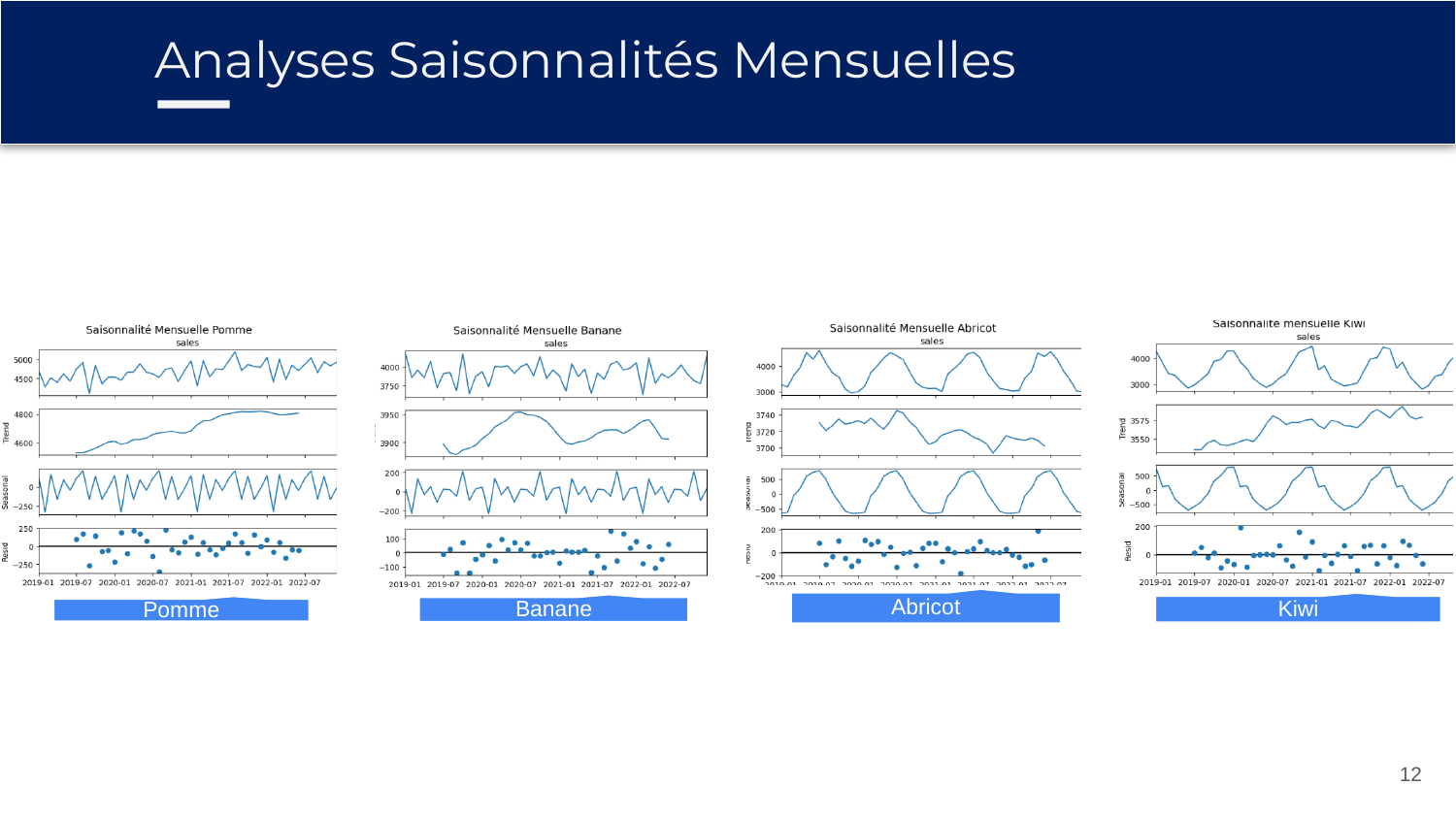

Analyses Saisonnalités Mensuelles
# E

Pomme
Banane
Abricot
Kiwi
12